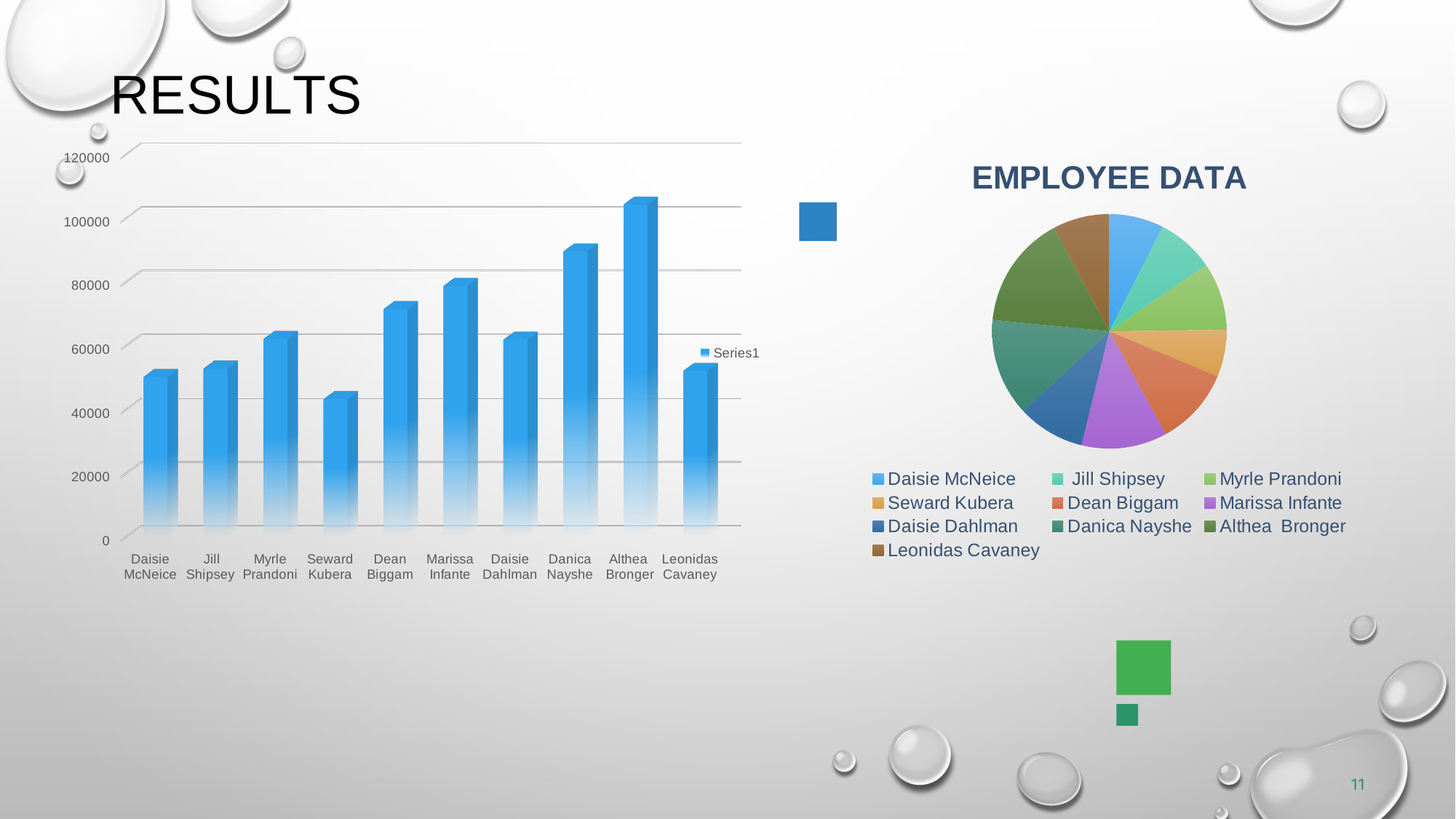

# RESULTS

[unsupported chart]

### Chart: EMPLOYEE DATA

| Category |  |
|---|---|
| Daisie McNeice | 50310.09 |
|  Jill Shipsey | 52963.65 |
| Myrle Prandoni | 62195.47 |
| Seward Kubera | 43329.22 |
| Dean Biggam | 71570.99 |
| Marissa Infante | 78840.23 |
| Daisie Dahlman | 61994.76 |
| Danica Nayshe | 89690.38 |
| Althea  Bronger | 104335.04 |
| Leonidas Cavaney | 52246.29 |

11